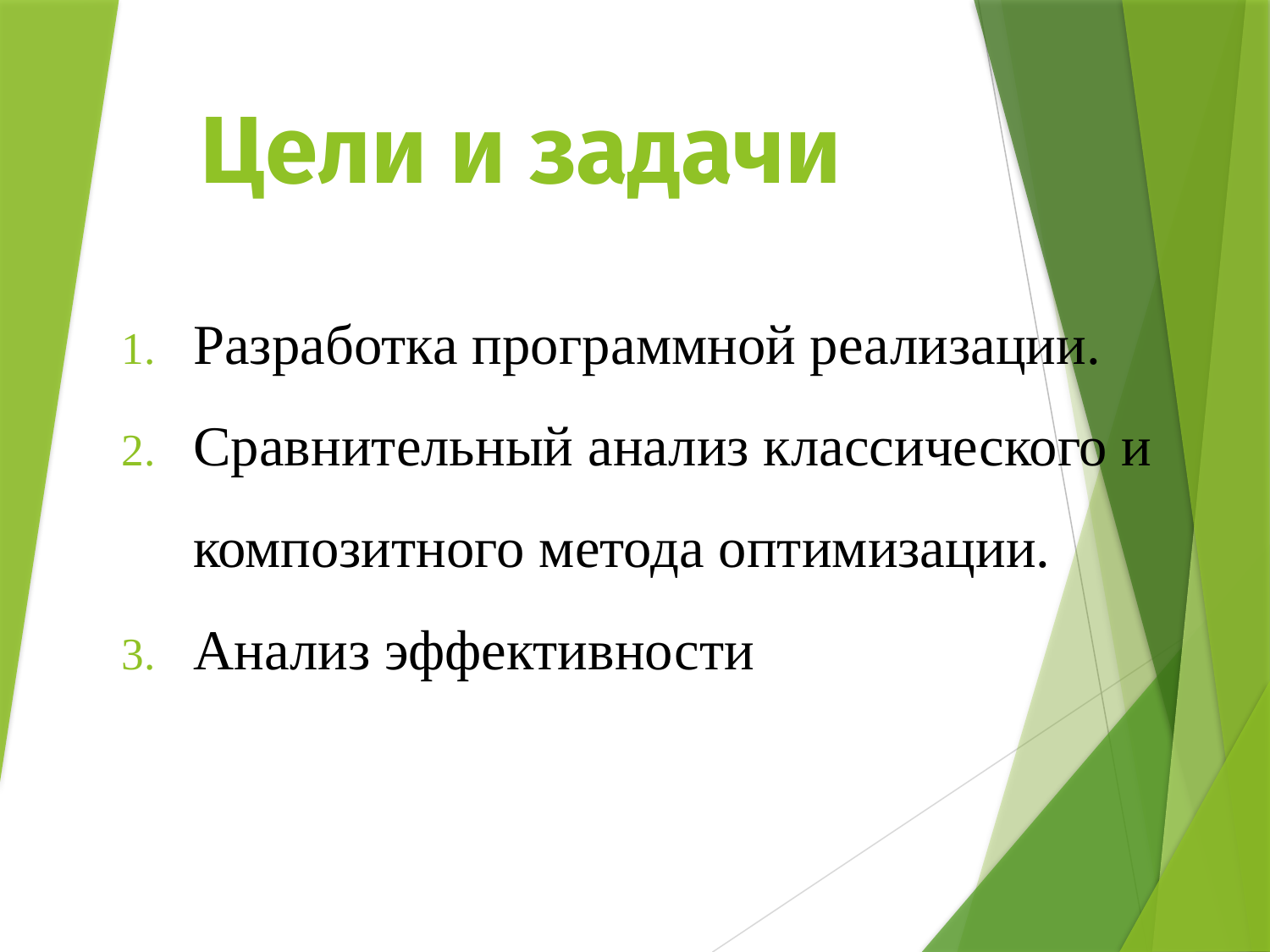

# Цели и задачи
Разработка программной реализации.
Сравнительный анализ классического и композитного метода оптимизации.
Анализ эффективности